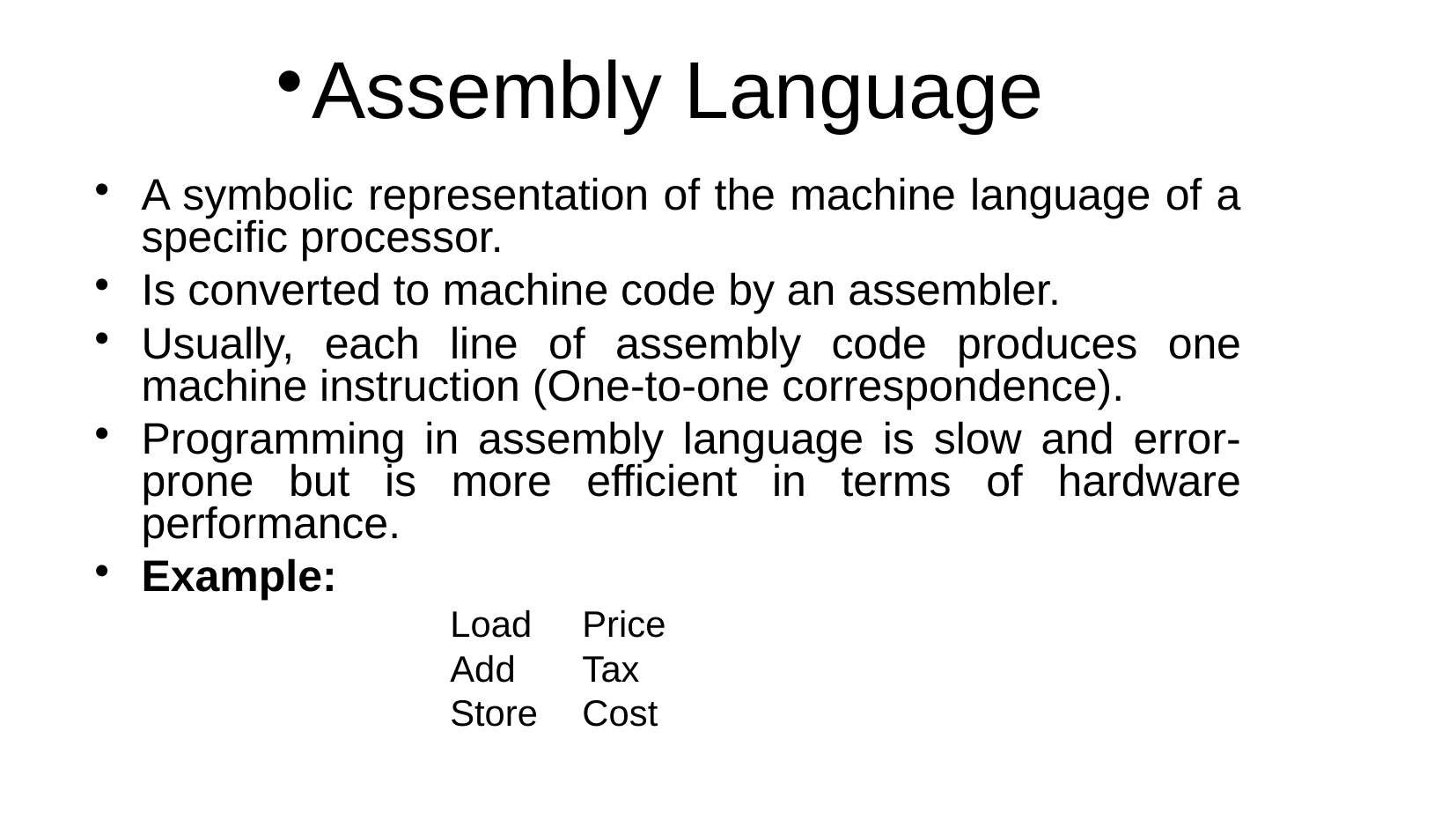

Assembly Language
A symbolic representation of the machine language of a specific processor.
Is converted to machine code by an assembler.
Usually, each line of assembly code produces one machine instruction (One-to-one correspondence).
Programming in assembly language is slow and error-prone but is more efficient in terms of hardware performance.
Example:
			Load 	Price
			Add	Tax
			Store	Cost